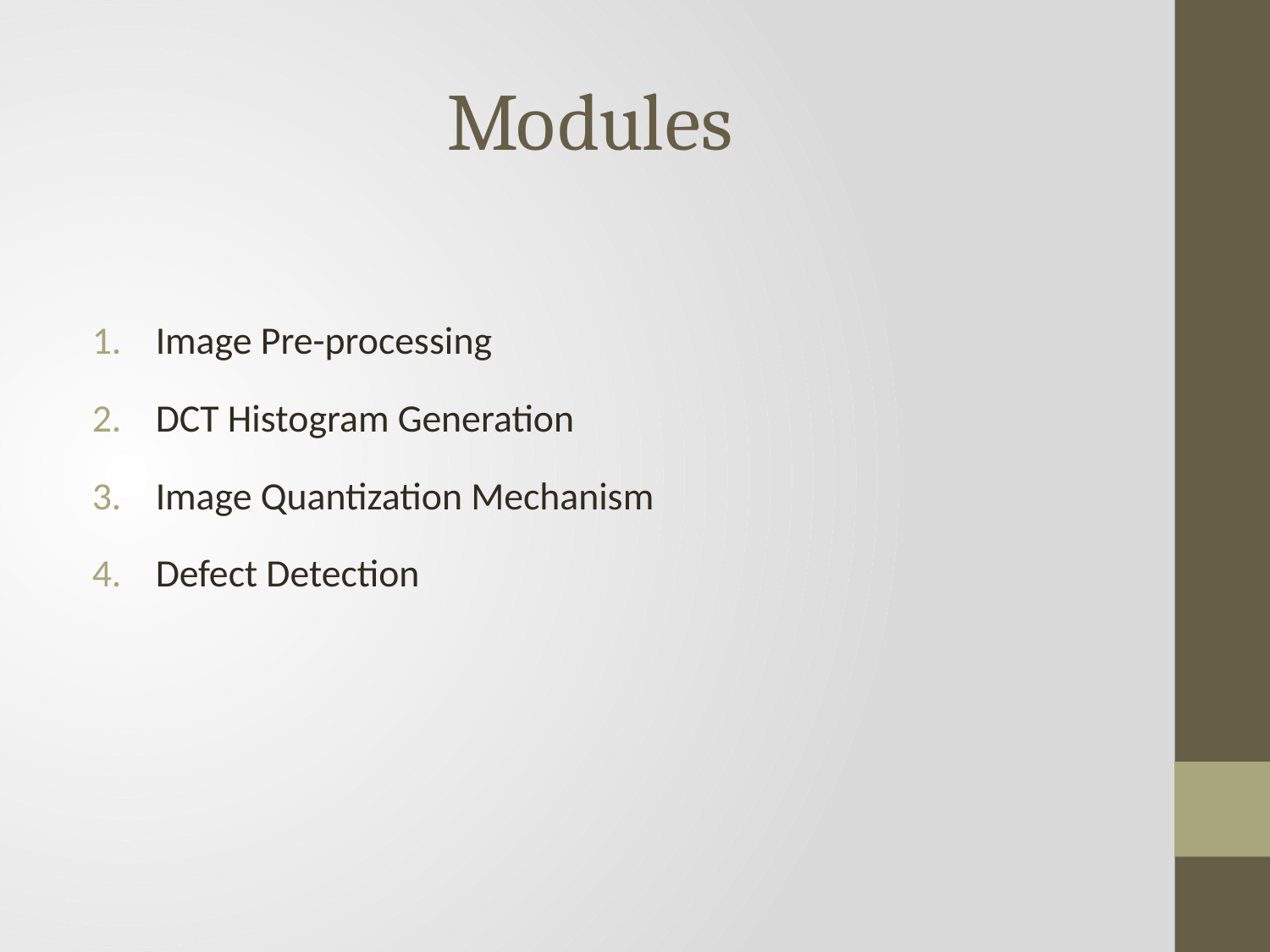

# Modules
Image Pre-processing
DCT Histogram Generation
Image Quantization Mechanism
Defect Detection